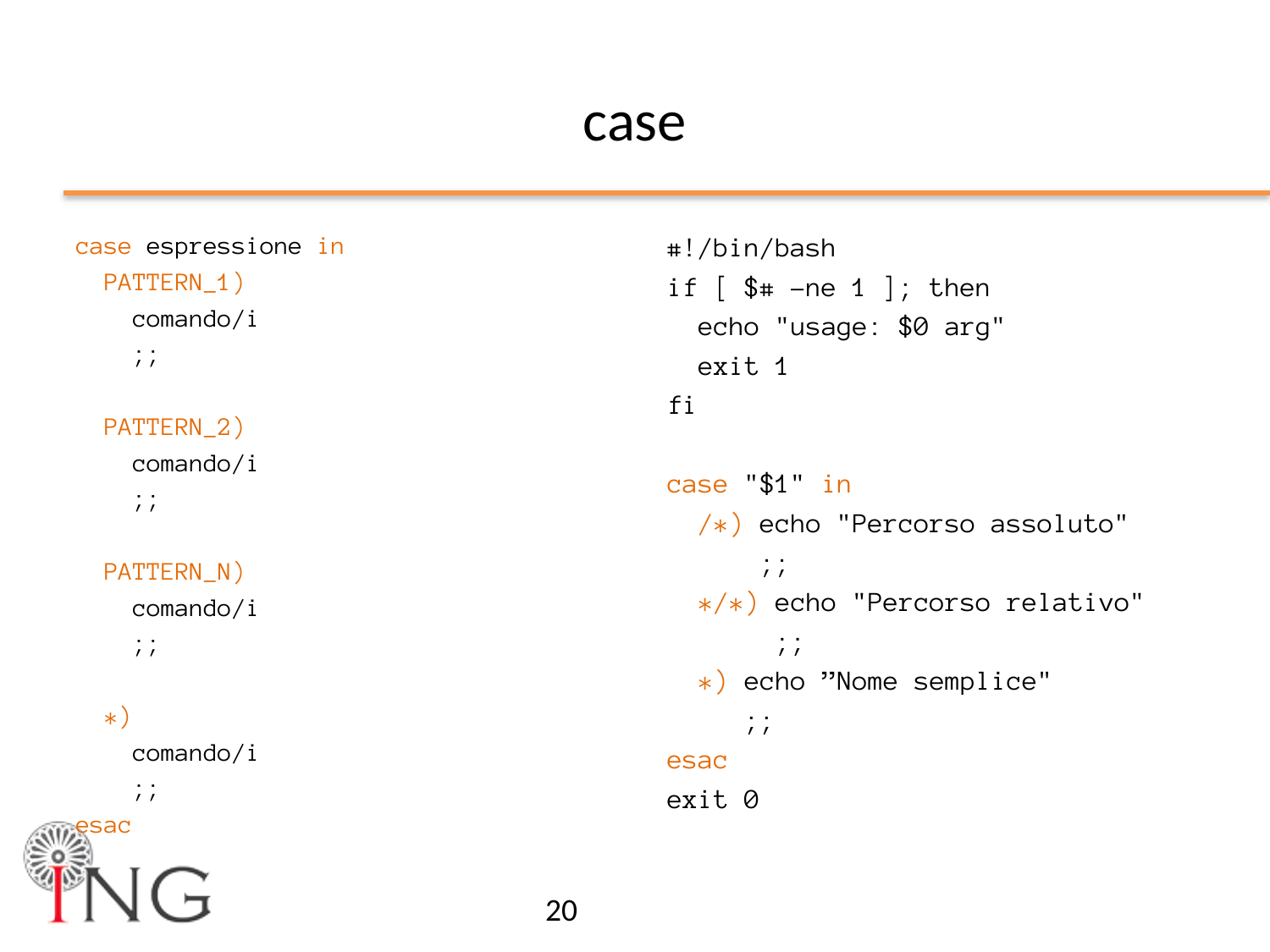

# case
case espressione in
  PATTERN_1)
    comando/i
    ;;

  PATTERN_2)
    comando/i
    ;;

  PATTERN_N)
    comando/i
    ;;

  *)
    comando/i
    ;;
esac

#!/bin/bash
if [ $# -ne 1 ]; then
  echo "usage: $0 arg"
  exit 1
fi

case "$1" in
  /*) echo "Percorso assoluto"
      ;;
  */*) echo "Percorso relativo"
       ;;
  *) echo ”Nome semplice"
     ;;
esac
exit 0
20